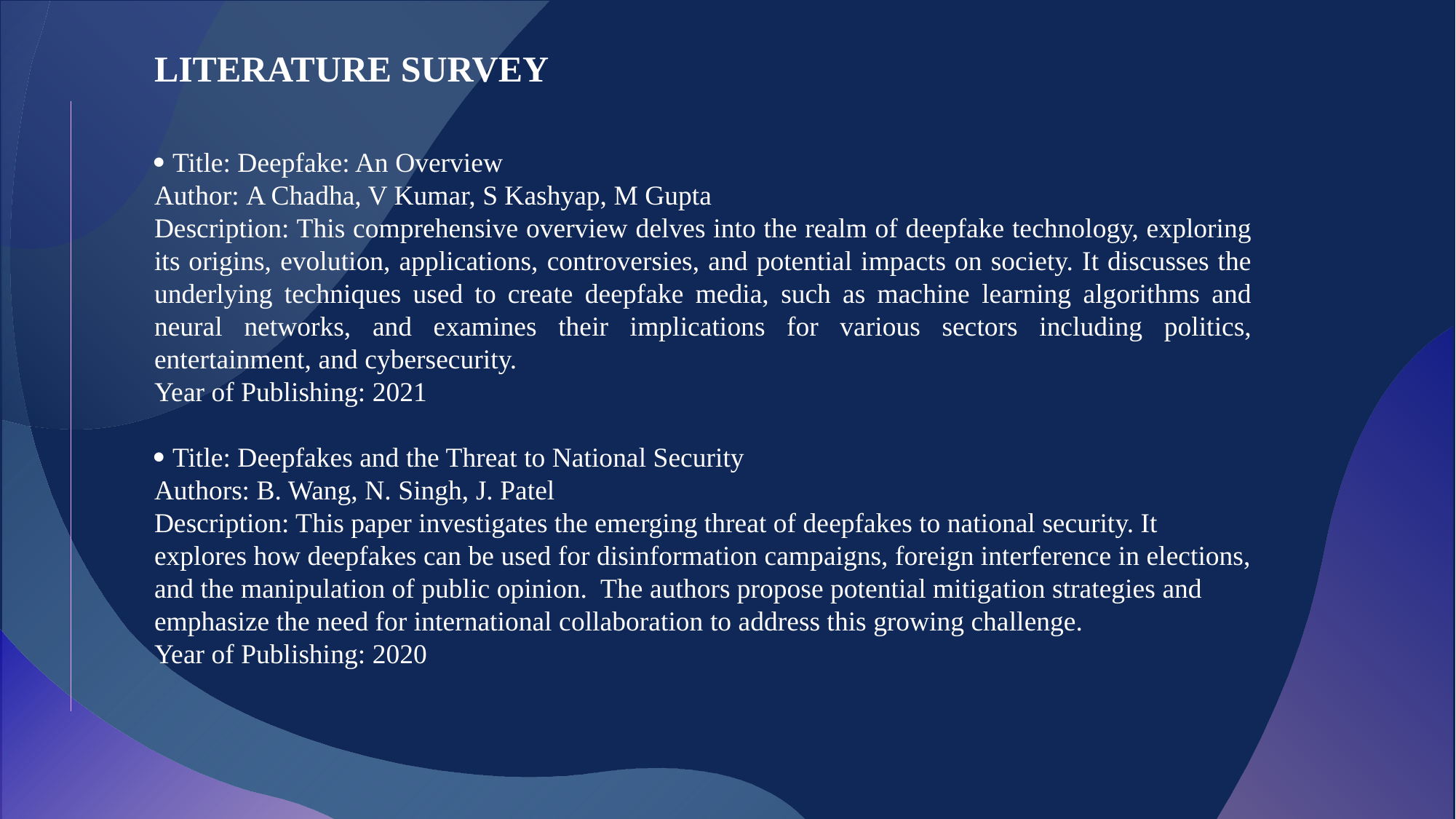

LITERATURE SURVEY
• Title: Deepfake: An Overview
Author: A Chadha, V Kumar, S Kashyap, M Gupta
Description: This comprehensive overview delves into the realm of deepfake technology, exploring its origins, evolution, applications, controversies, and potential impacts on society. It discusses the underlying techniques used to create deepfake media, such as machine learning algorithms and neural networks, and examines their implications for various sectors including politics, entertainment, and cybersecurity.
Year of Publishing: 2021

• Title: Deepfakes and the Threat to National Security
Authors: B. Wang, N. Singh, J. Patel
Description: This paper investigates the emerging threat of deepfakes to national security. It explores how deepfakes can be used for disinformation campaigns, foreign interference in elections, and the manipulation of public opinion.  The authors propose potential mitigation strategies and emphasize the need for international collaboration to address this growing challenge.
Year of Publishing: 2020